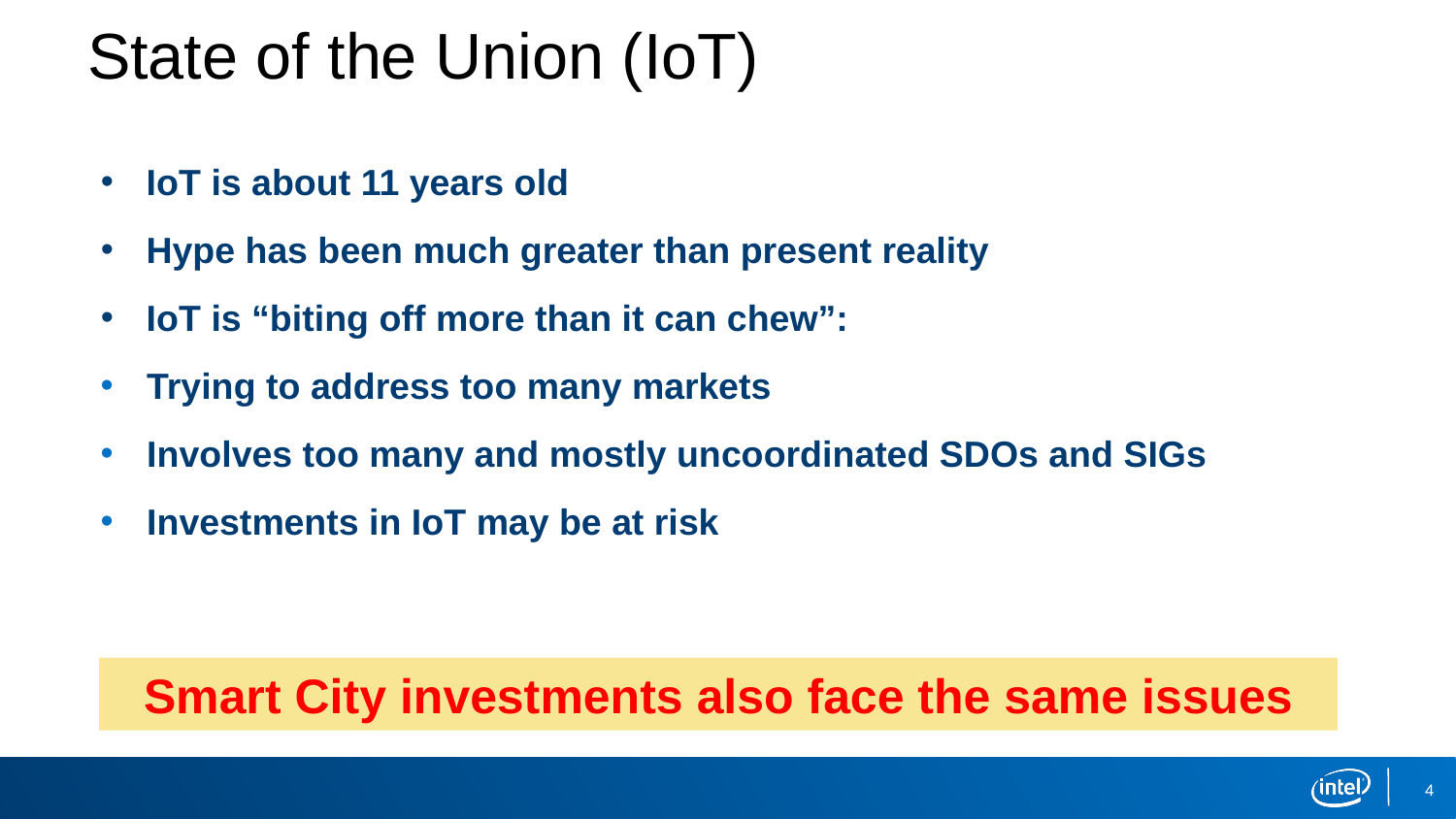

# State of the Union (IoT)
IoT is about 11 years old
Hype has been much greater than present reality
IoT is “biting off more than it can chew”:
Trying to address too many markets
Involves too many and mostly uncoordinated SDOs and SIGs
Investments in IoT may be at risk

Smart City investments also face the same issues
4